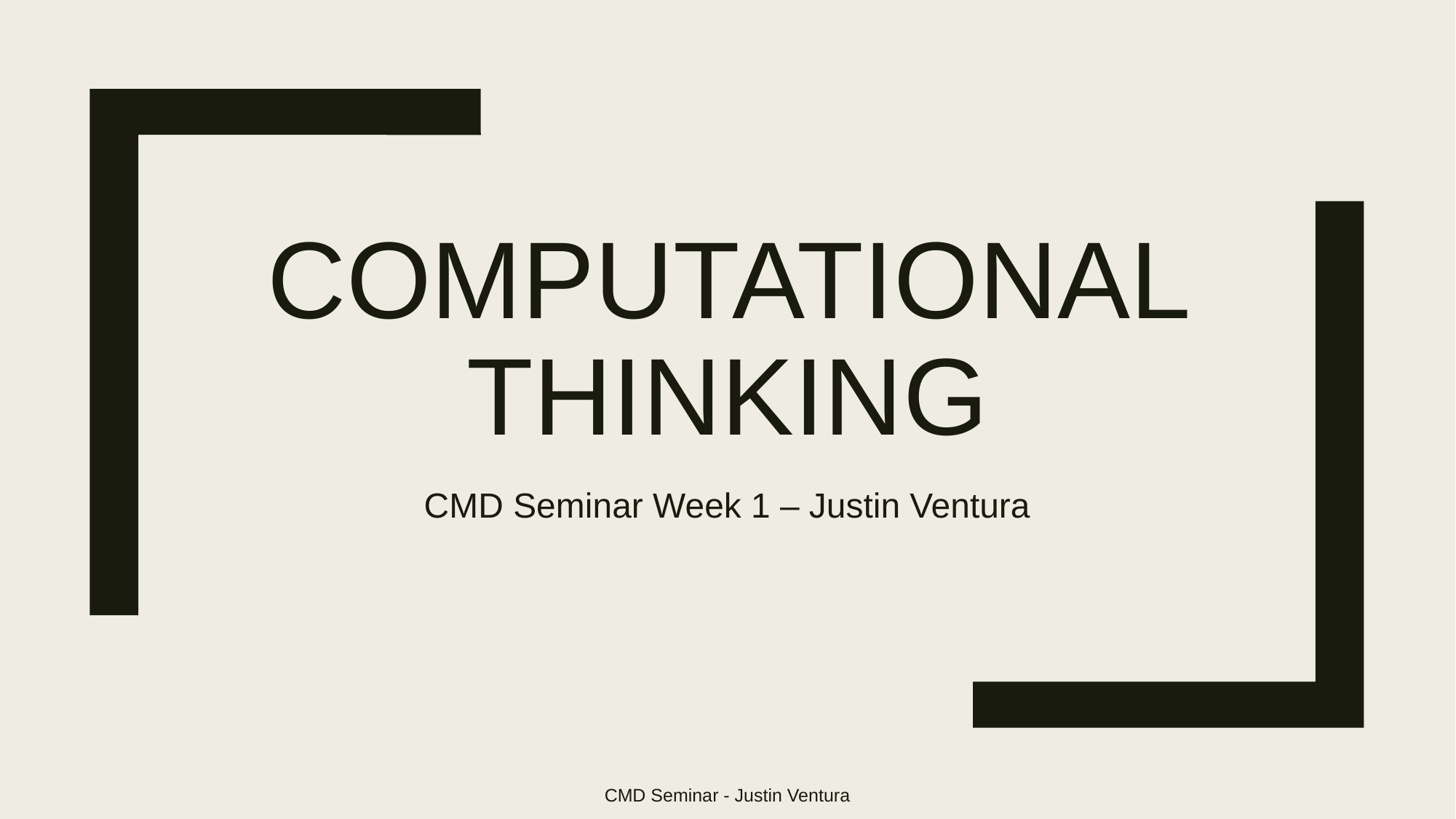

# Computational thinking
CMD Seminar Week 1 – Justin Ventura
CMD Seminar - Justin Ventura